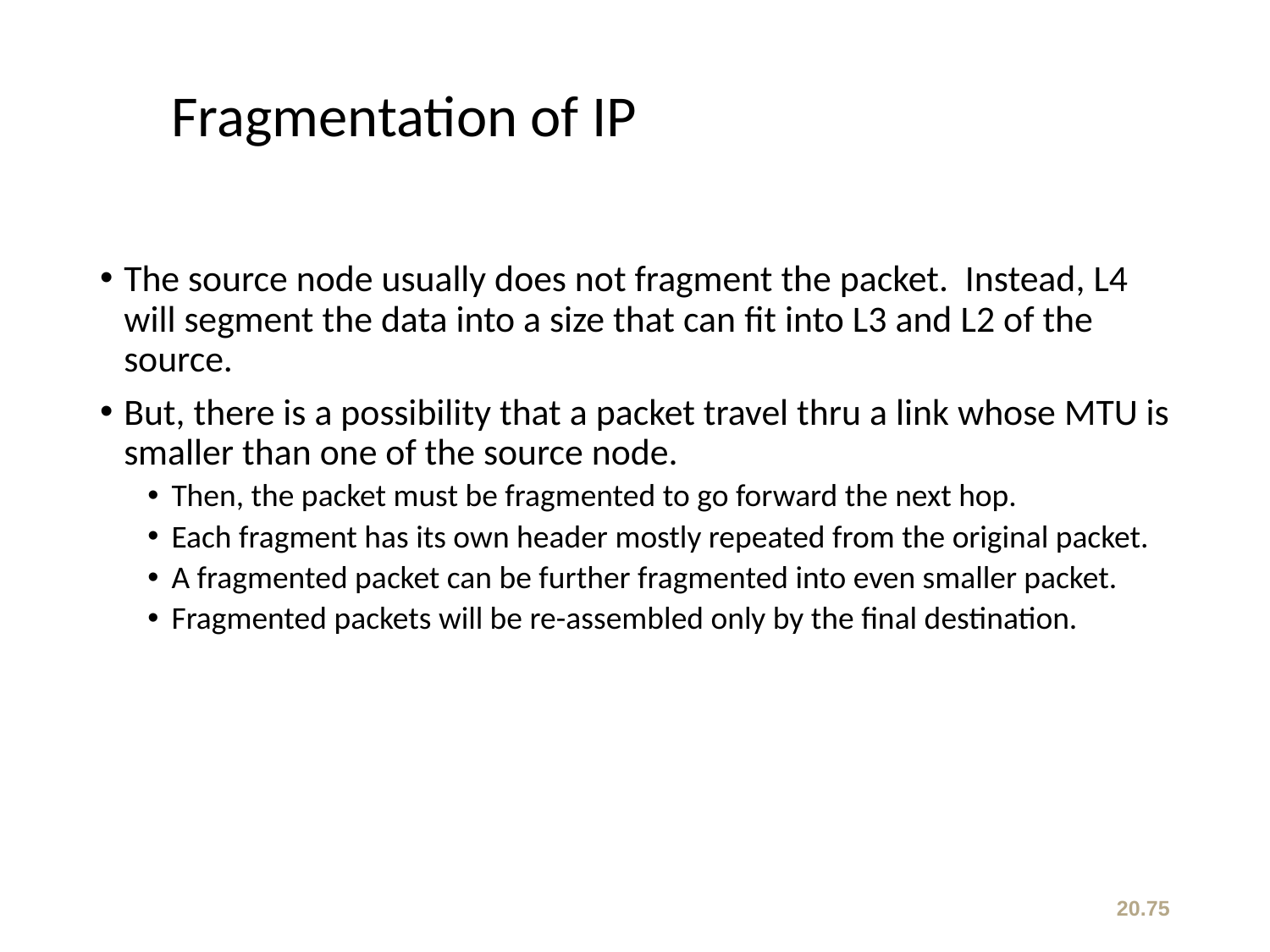

The source node usually does not fragment the packet.  Instead, L4  will segment the data into a size that can fit into L3 and L2 of the source.
But, there is a possibility that a packet travel thru a link whose MTU is smaller than one of the source node.
Then, the packet must be fragmented to go forward the next hop.
Each fragment has its own header mostly repeated from the original packet.
A fragmented packet can be further fragmented into even smaller packet.
Fragmented packets will be re-assembled only by the final destination.
# Fragmentation of IP
20.75